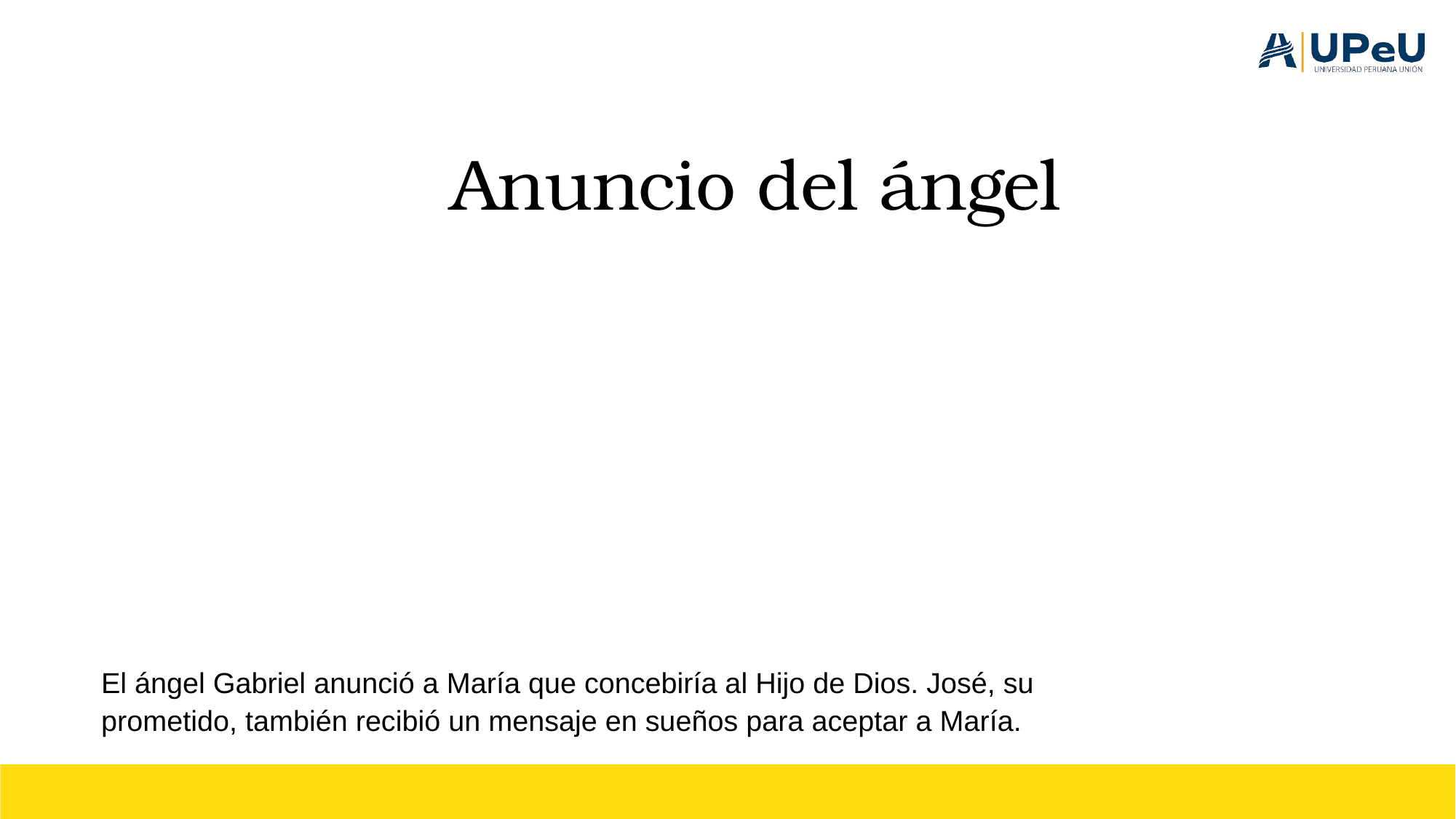

# Anuncio del ángel
El ángel Gabriel anunció a María que concebiría al Hijo de Dios. José, su prometido, también recibió un mensaje en sueños para aceptar a María.